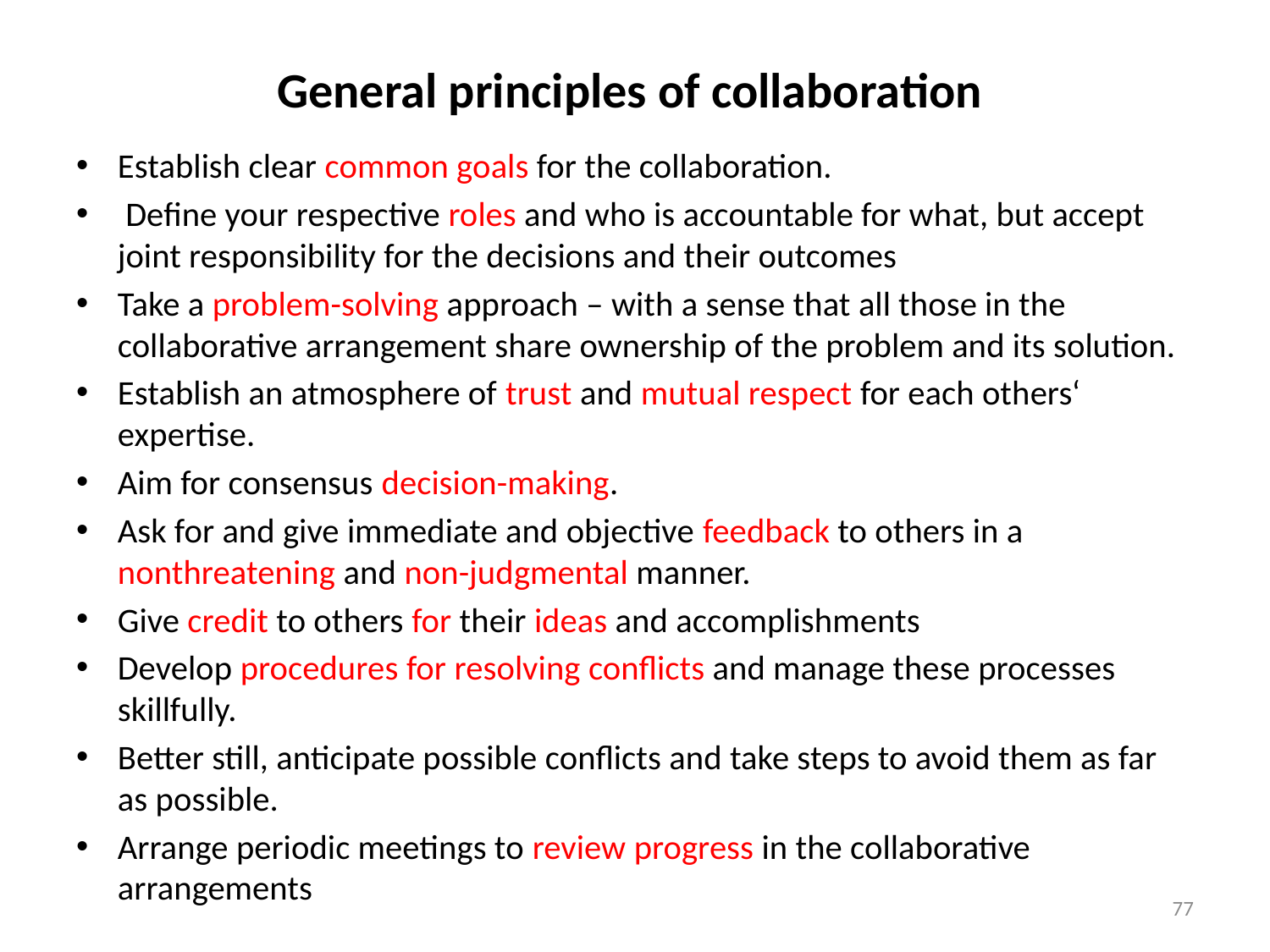

# General principles of collaboration
Establish clear common goals for the collaboration.
 Define your respective roles and who is accountable for what, but accept joint responsibility for the decisions and their outcomes
Take a problem-solving approach – with a sense that all those in the collaborative arrangement share ownership of the problem and its solution.
Establish an atmosphere of trust and mutual respect for each others‘ expertise.
Aim for consensus decision-making.
Ask for and give immediate and objective feedback to others in a nonthreatening and non-judgmental manner.
Give credit to others for their ideas and accomplishments
Develop procedures for resolving conflicts and manage these processes skillfully.
Better still, anticipate possible conflicts and take steps to avoid them as far as possible.
Arrange periodic meetings to review progress in the collaborative arrangements

77